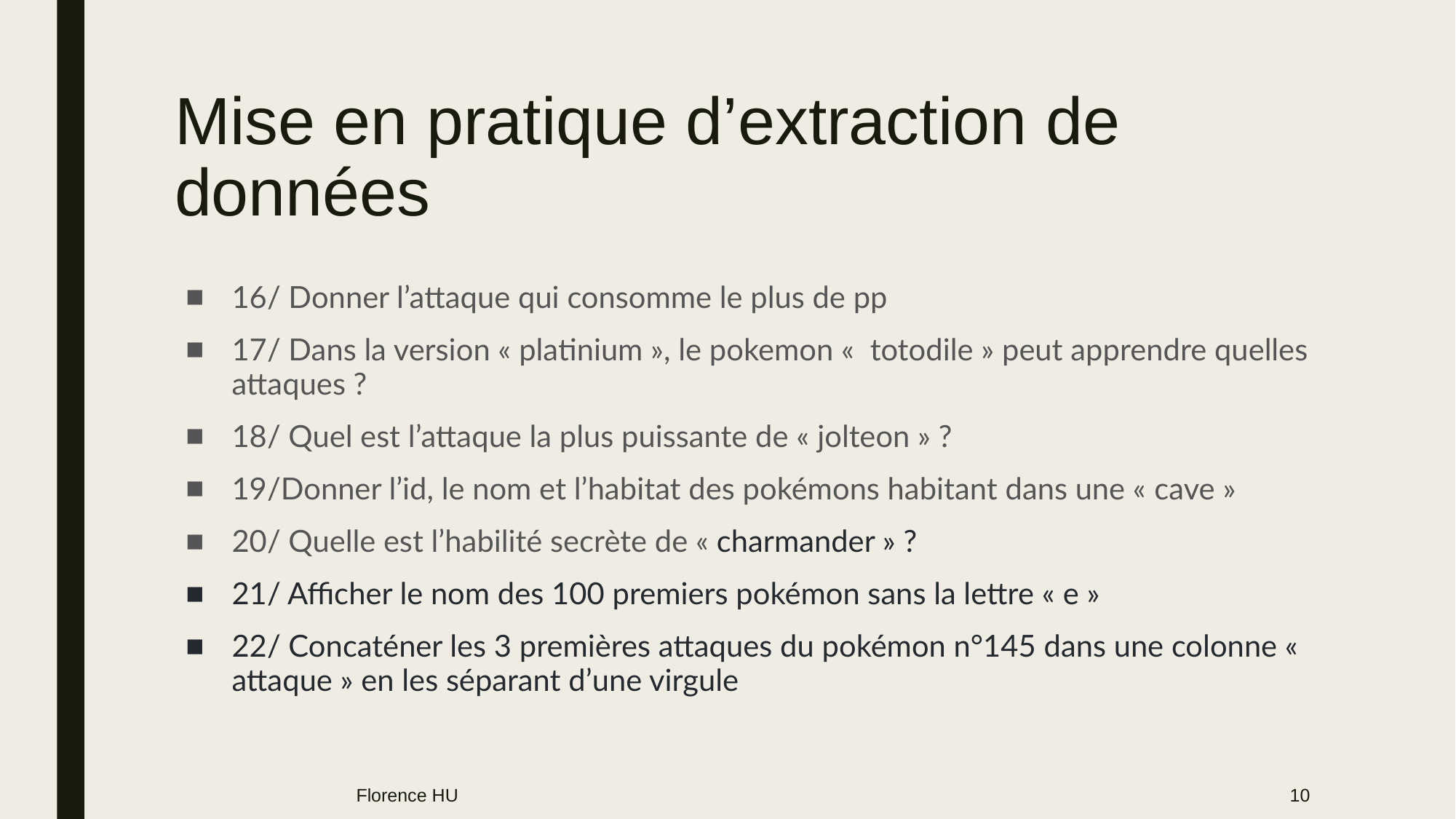

# Mise en pratique d’extraction de données
16/ Donner l’attaque qui consomme le plus de pp
17/ Dans la version « platinium », le pokemon «  totodile » peut apprendre quelles attaques ?
18/ Quel est l’attaque la plus puissante de « jolteon » ?
19/Donner l’id, le nom et l’habitat des pokémons habitant dans une « cave »
20/ Quelle est l’habilité secrète de « charmander » ?
21/ Afficher le nom des 100 premiers pokémon sans la lettre « e »
22/ Concaténer les 3 premières attaques du pokémon n°145 dans une colonne « attaque » en les séparant d’une virgule

Florence HU
10